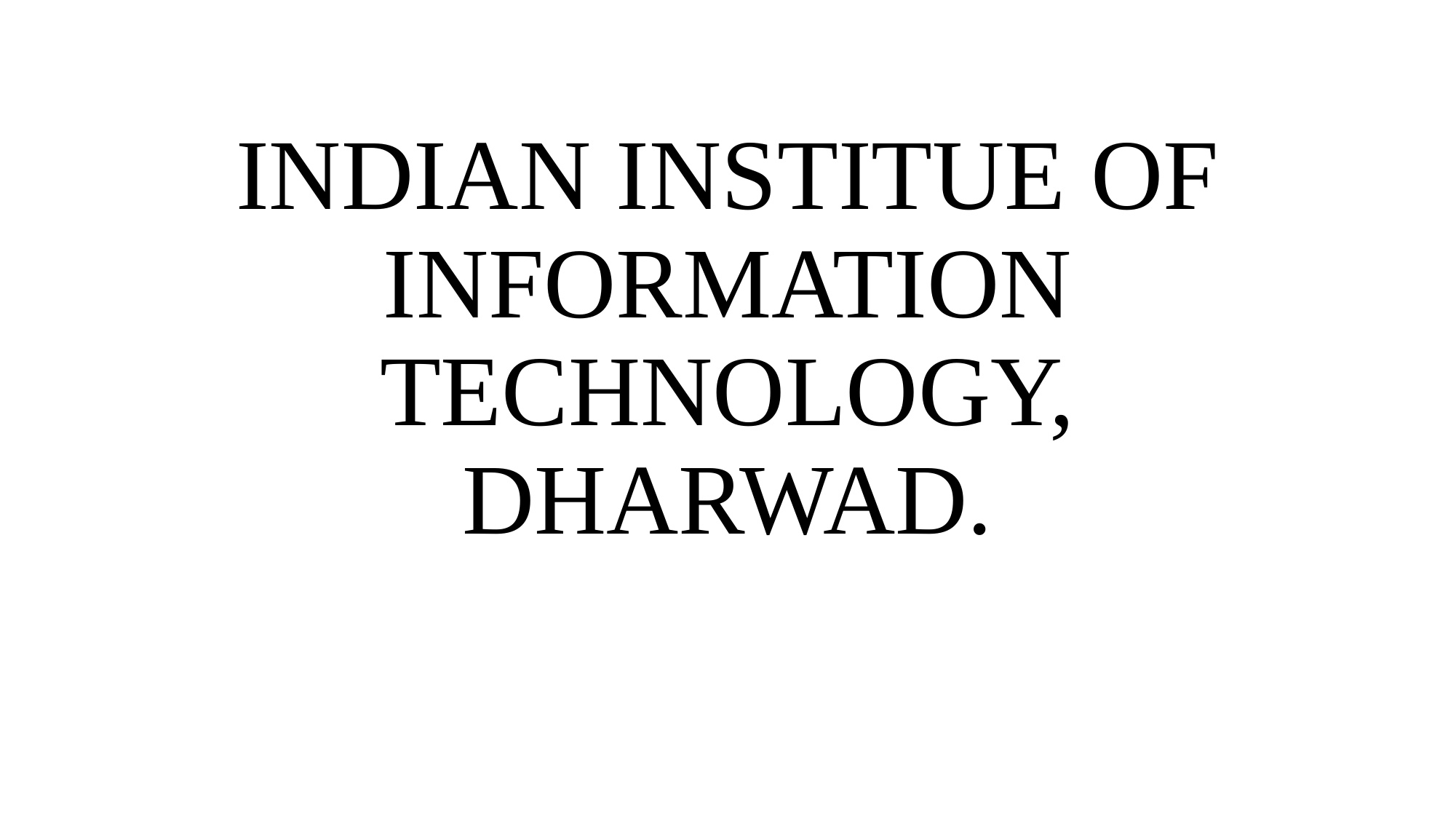

# INDIAN INSTITUE OF INFORMATION TECHNOLOGY, DHARWAD.